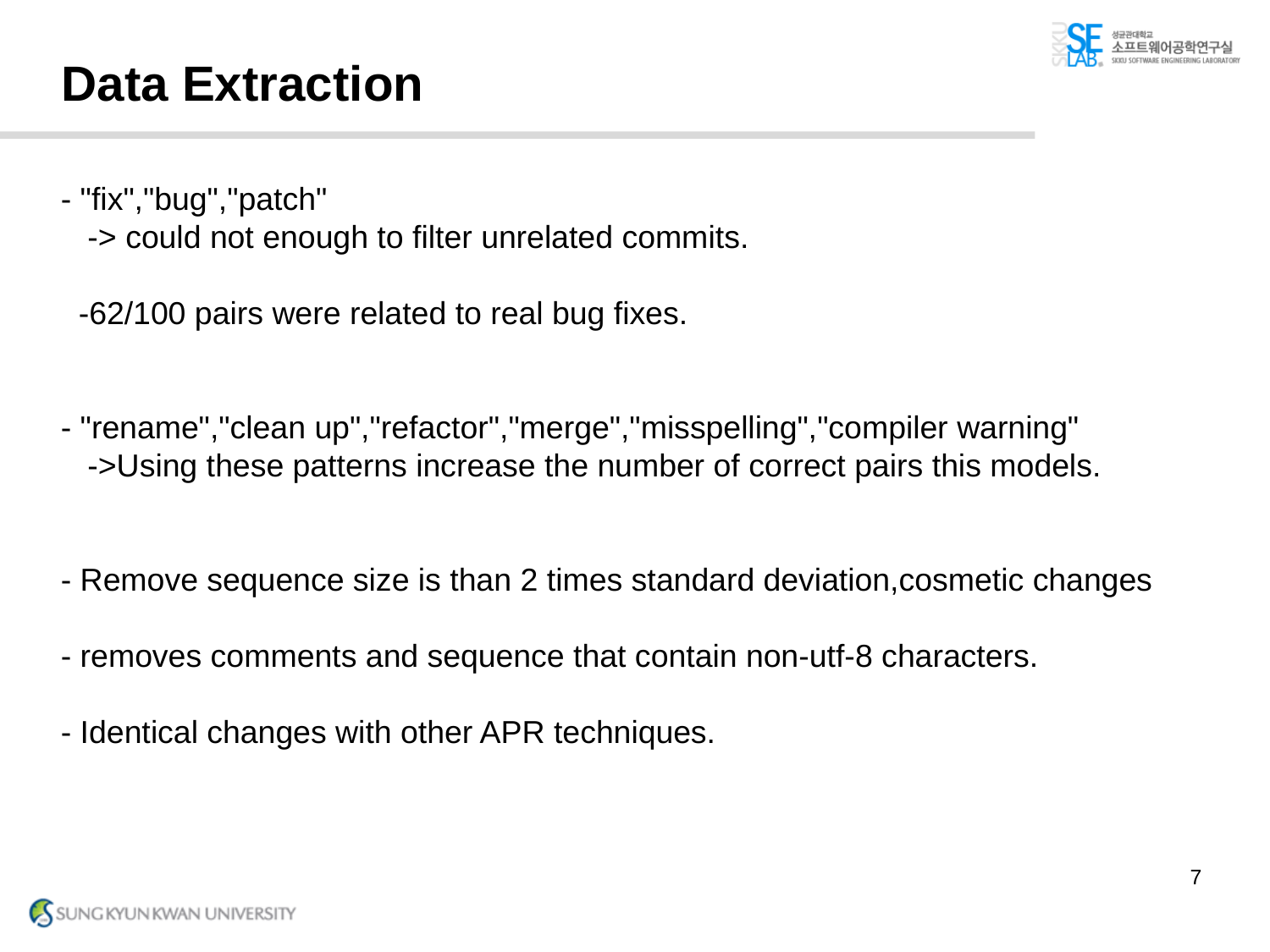

# Data Extraction
- "fix","bug","patch"
   -> could not enough to filter unrelated commits.

  -62/100 pairs were related to real bug fixes.

- "rename","clean up","refactor","merge","misspelling","compiler warning"
   ->Using these patterns increase the number of correct pairs this models.

- Remove sequence size is than 2 times standard deviation,cosmetic changes

- removes comments and sequence that contain non-utf-8 characters.

- Identical changes with other APR techniques.
7